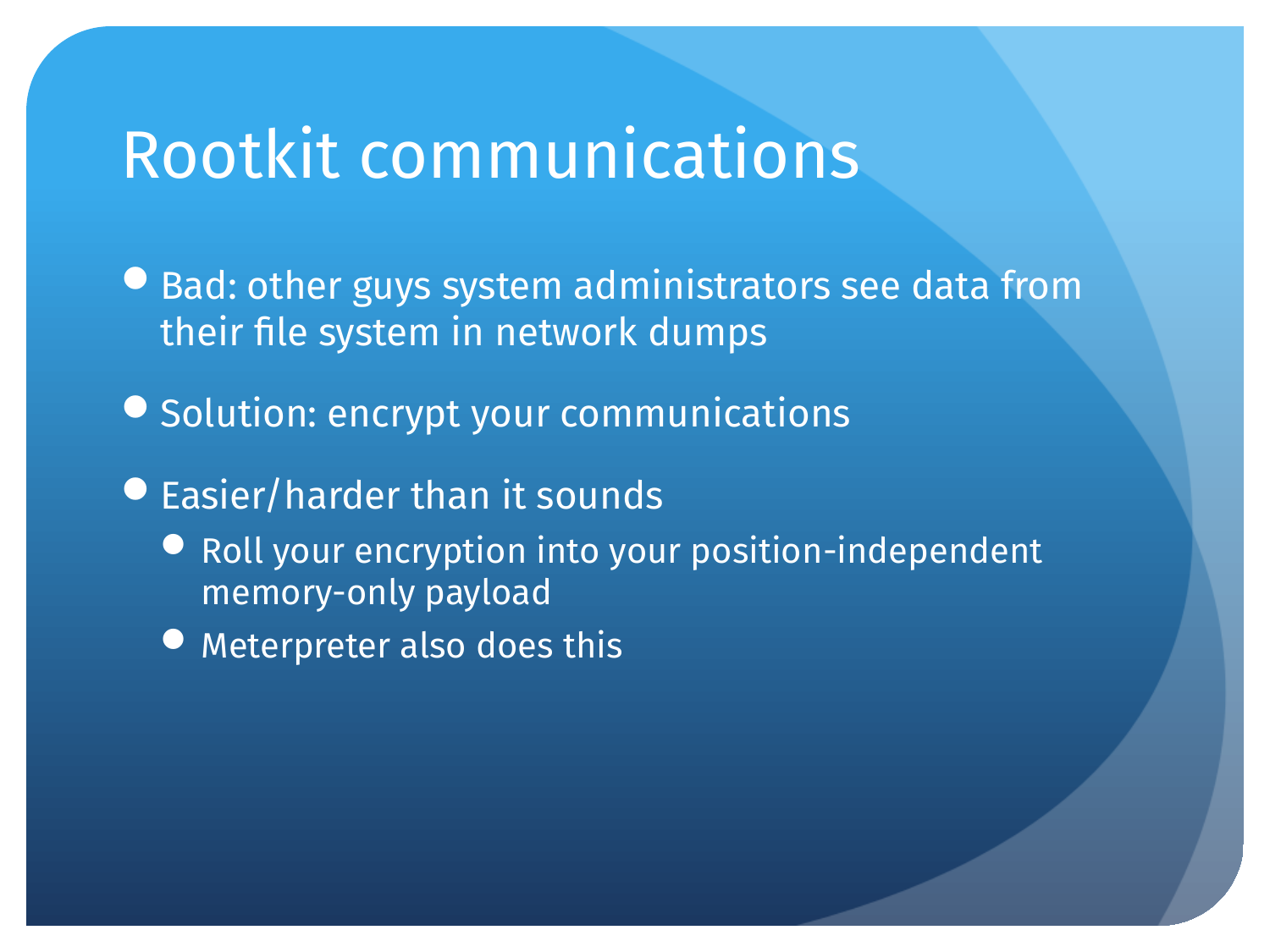

# Rootkit communications
Bad: other guys system administrators see data from their file system in network dumps
Solution: encrypt your communications
Easier/harder than it sounds
Roll your encryption into your position-independent memory-only payload
Meterpreter also does this